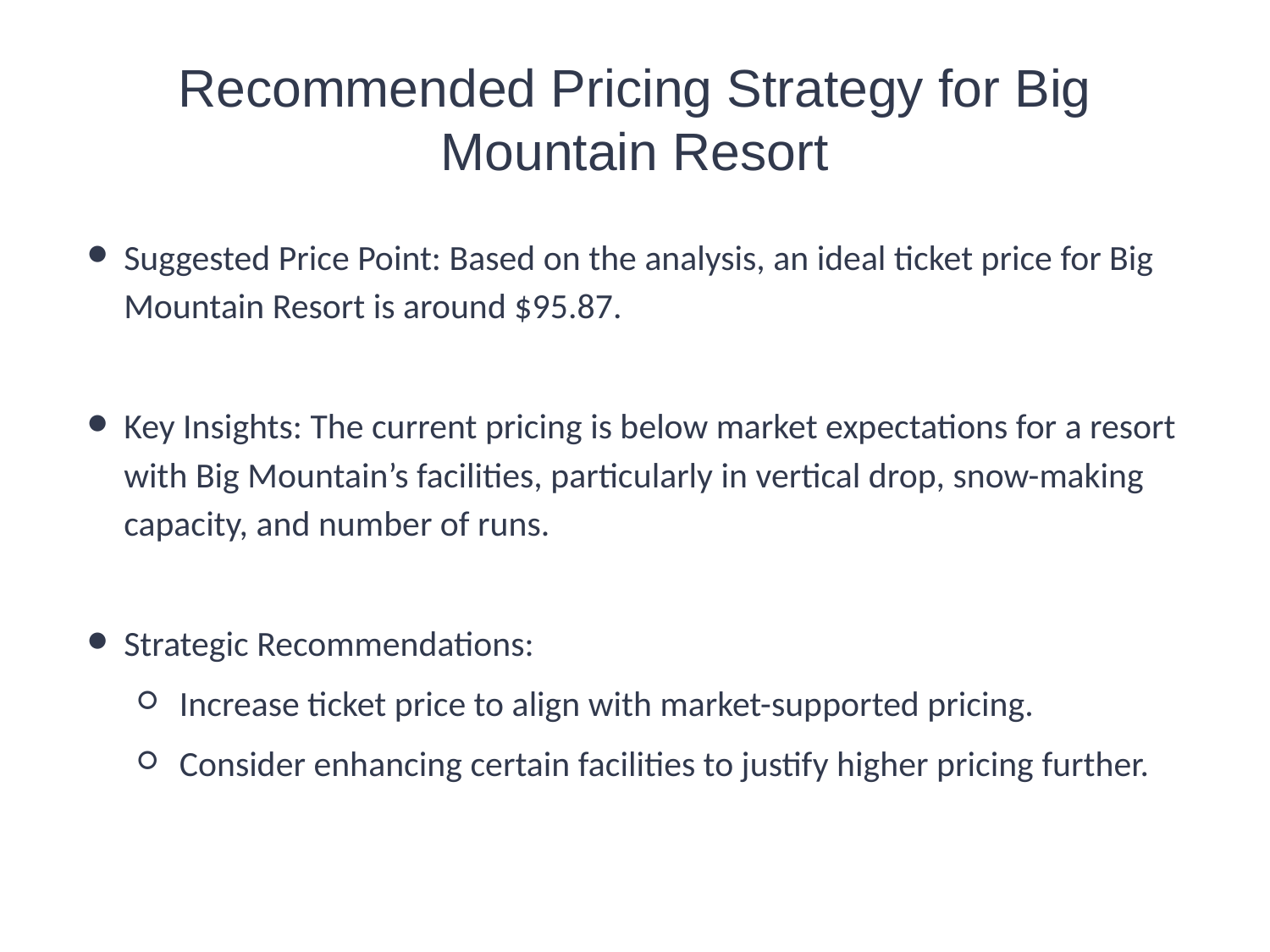

# Recommended Pricing Strategy for Big Mountain Resort
Suggested Price Point: Based on the analysis, an ideal ticket price for Big Mountain Resort is around $95.87.

Key Insights: The current pricing is below market expectations for a resort with Big Mountain’s facilities, particularly in vertical drop, snow-making capacity, and number of runs.

Strategic Recommendations:
Increase ticket price to align with market-supported pricing.
Consider enhancing certain facilities to justify higher pricing further.